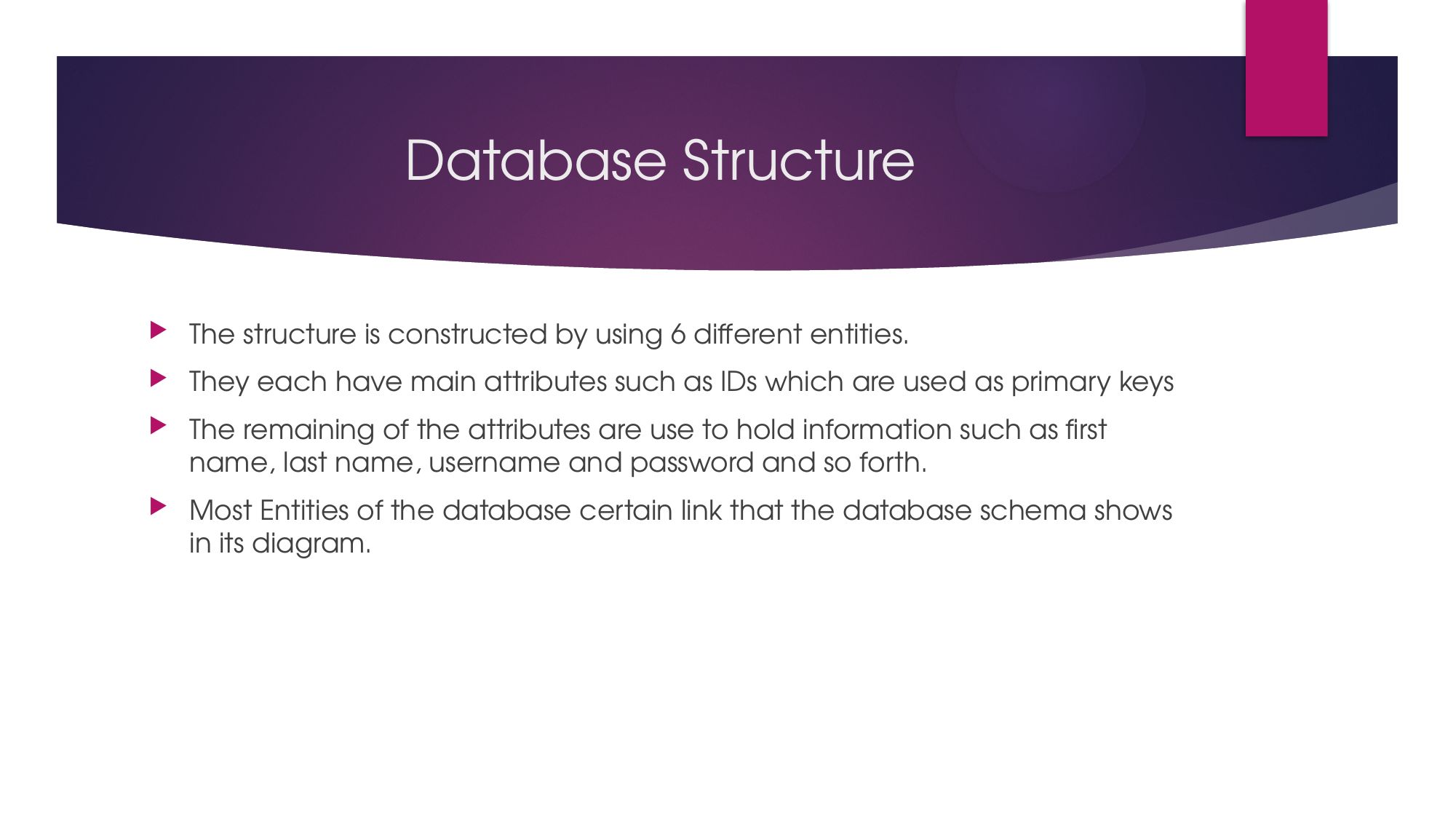

# Database Structure
The structure is constructed by using 6 different entities.
They each have main attributes such as IDs which are used as primary keys
The remaining of the attributes are use to hold information such as first name, last name, username and password and so forth.
Most Entities of the database certain link that the database schema shows in its diagram.